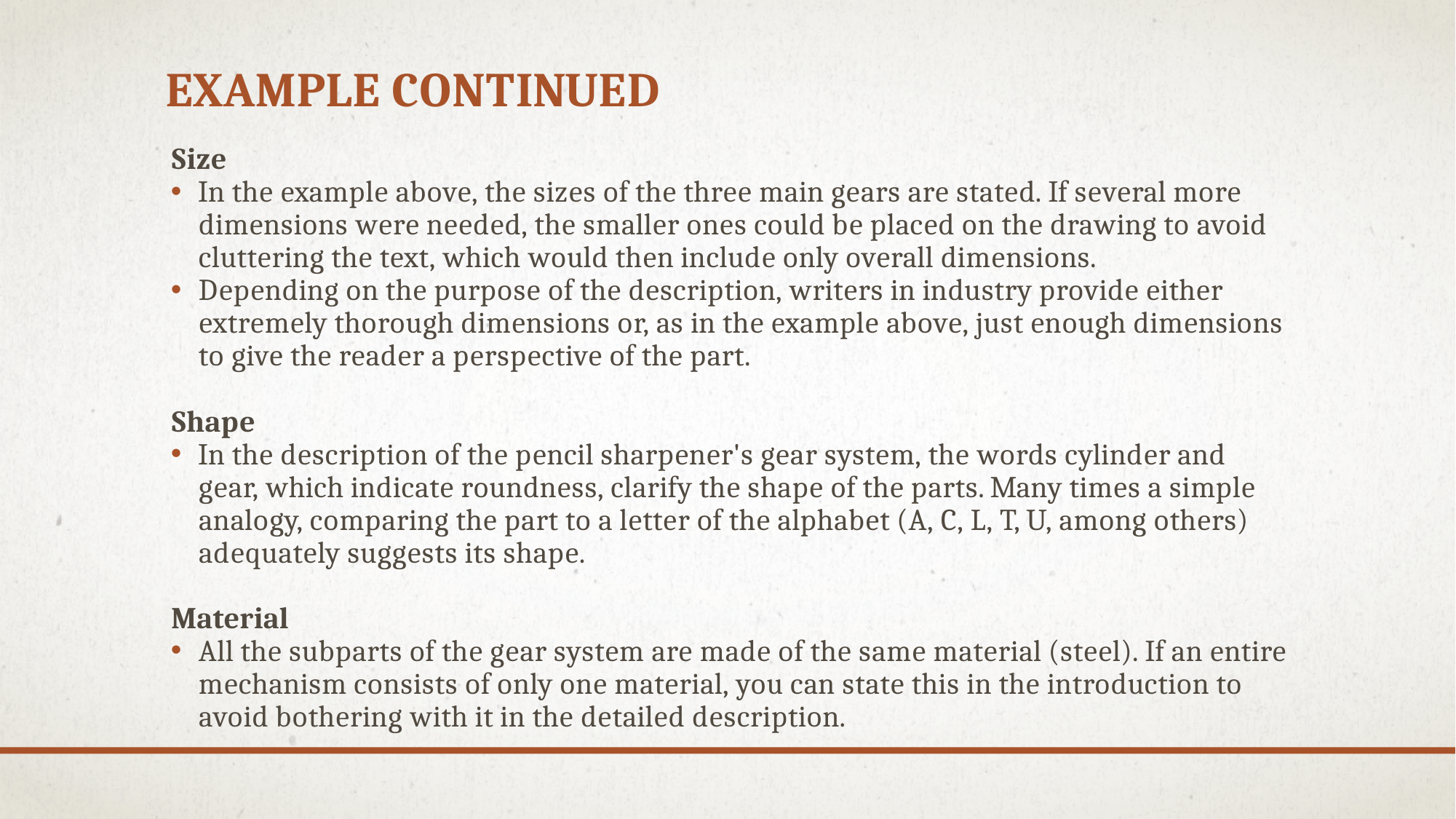

# Example continued
Size
In the example above, the sizes of the three main gears are stated. If several more dimensions were needed, the smaller ones could be placed on the drawing to avoid cluttering the text, which would then include only overall dimensions.
Depending on the purpose of the description, writers in industry provide either extremely thorough dimensions or, as in the example above, just enough dimensions to give the reader a perspective of the part.
Shape
In the description of the pencil sharpener's gear system, the words cylinder and gear, which indicate roundness, clarify the shape of the parts. Many times a simple analogy, comparing the part to a letter of the alphabet (A, C, L, T, U, among others) adequately suggests its shape.
Material
All the subparts of the gear system are made of the same material (steel). If an entire mechanism consists of only one material, you can state this in the introduction to avoid bothering with it in the detailed description.